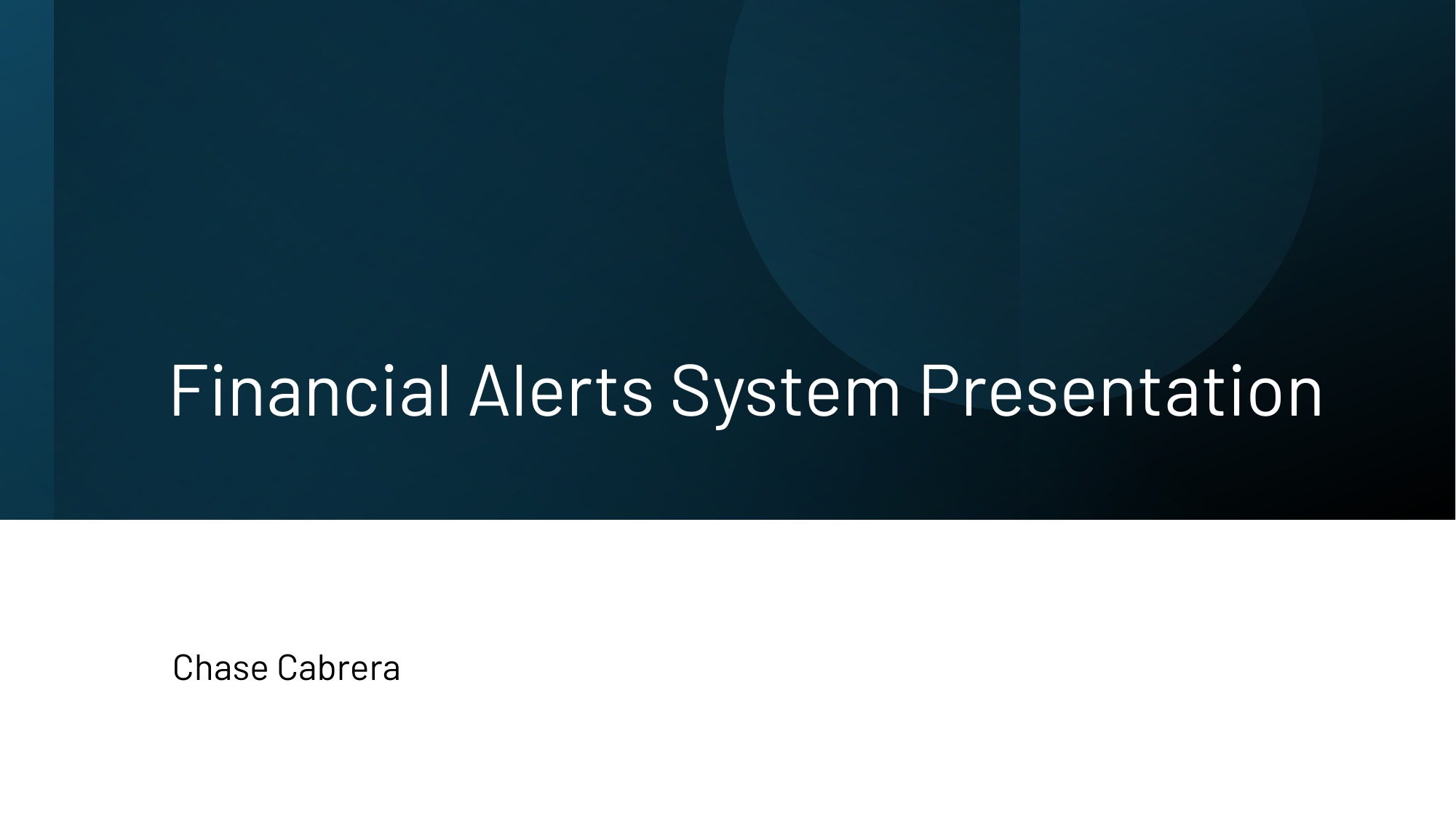

# Financial Alerts System Presentation
Chase Cabrera